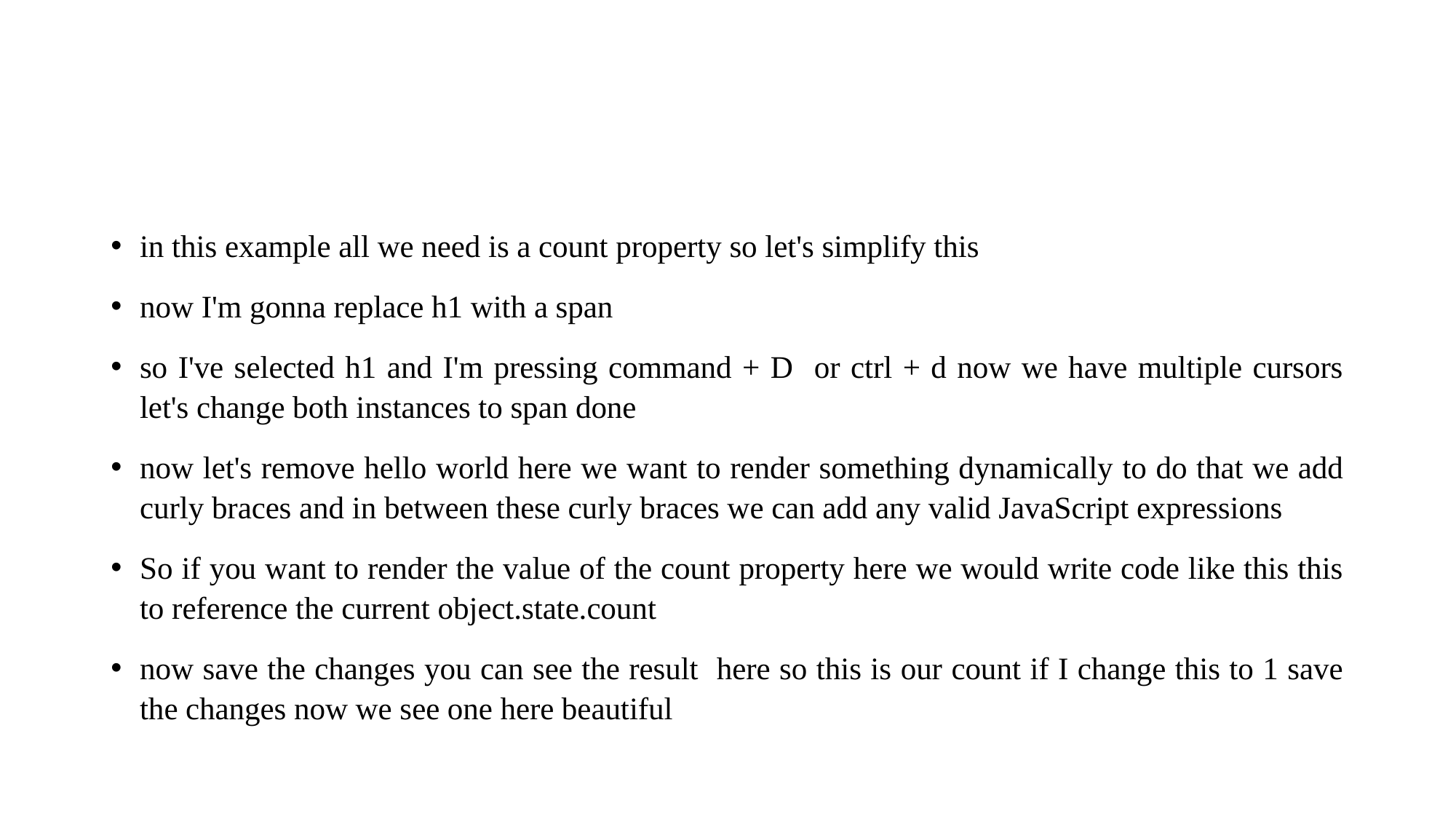

#
in this example all we need is a count property so let's simplify this
now I'm gonna replace h1 with a span
so I've selected h1 and I'm pressing command + D  or ctrl + d now we have multiple cursors let's change both instances to span done
now let's remove hello world here we want to render something dynamically to do that we add curly braces and in between these curly braces we can add any valid JavaScript expressions
So if you want to render the value of the count property here we would write code like this this to reference the current object.state.count
now save the changes you can see the result  here so this is our count if I change this to 1 save the changes now we see one here beautiful